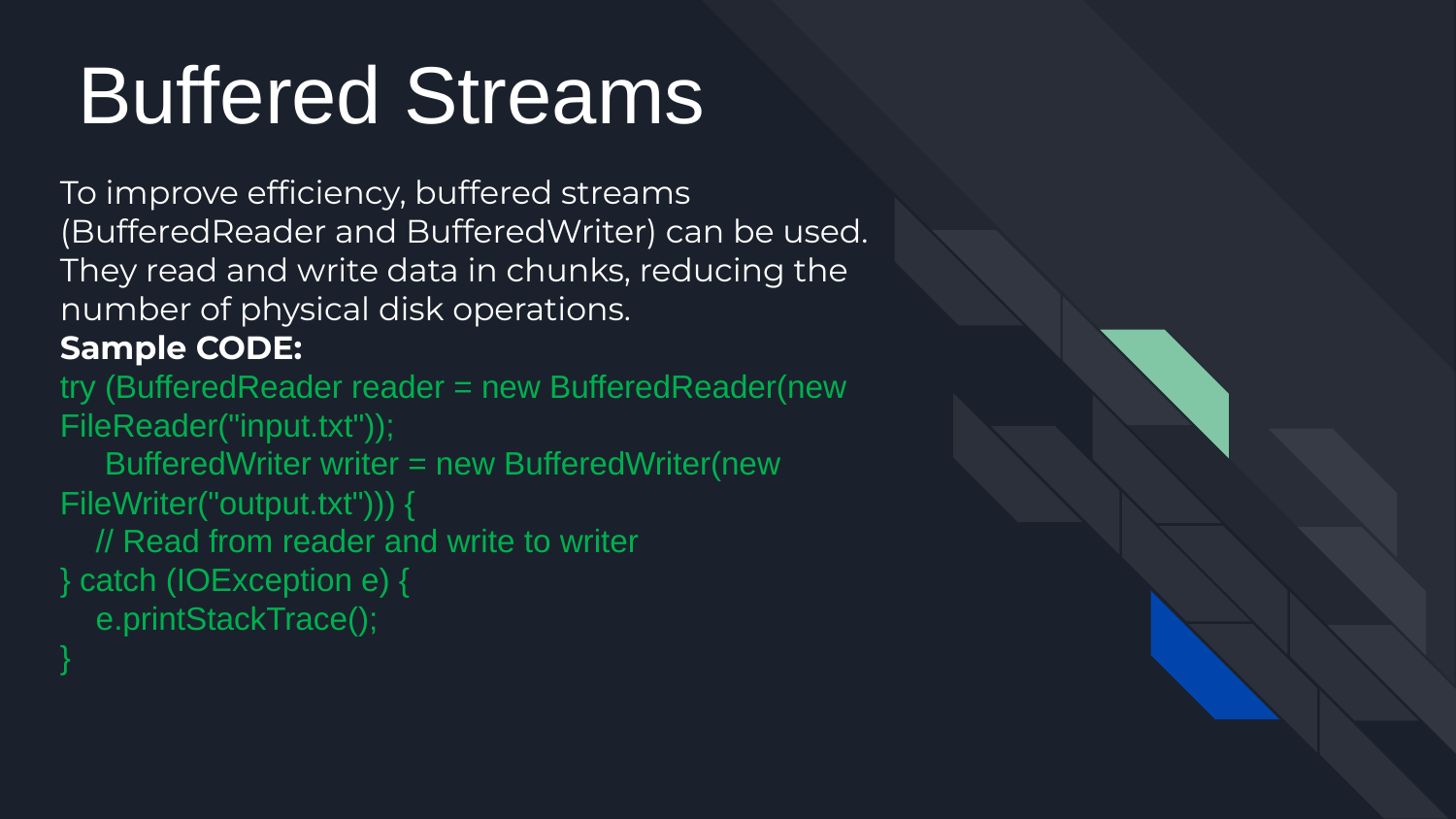

# Buffered Streams
To improve efficiency, buffered streams (BufferedReader and BufferedWriter) can be used. They read and write data in chunks, reducing the number of physical disk operations.
Sample CODE:
try (BufferedReader reader = new BufferedReader(new FileReader("input.txt"));
     BufferedWriter writer = new BufferedWriter(new FileWriter("output.txt"))) {
    // Read from reader and write to writer
} catch (IOException e) {
    e.printStackTrace();
}